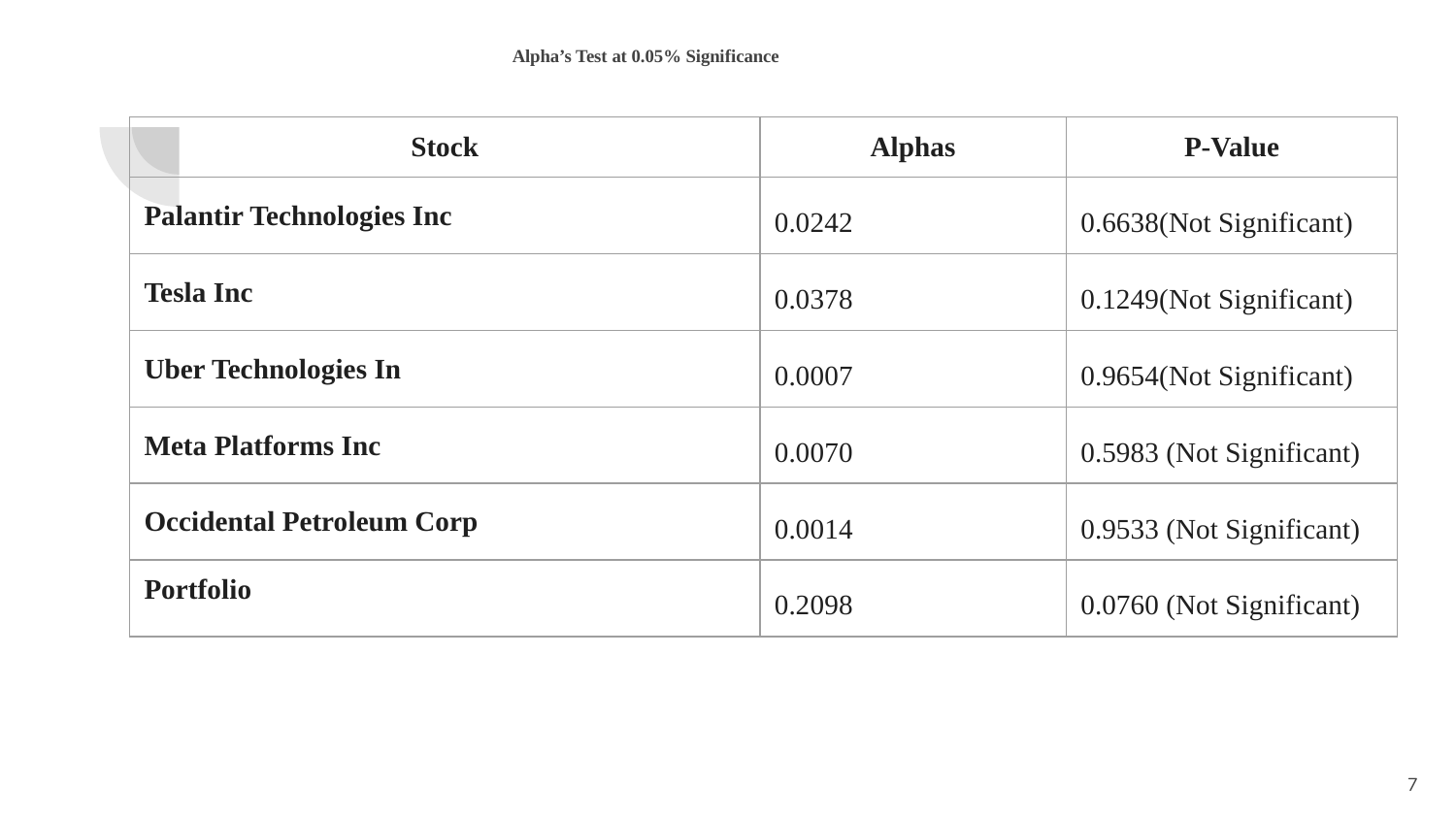

# Alpha’s Test at 0.05% Significance
| Stock | Alphas | P-Value |
| --- | --- | --- |
| Palantir Technologies Inc | 0.0242 | 0.6638(Not Significant) |
| Tesla Inc | 0.0378 | 0.1249(Not Significant) |
| Uber Technologies In | 0.0007 | 0.9654(Not Significant) |
| Meta Platforms Inc | 0.0070 | 0.5983 (Not Significant) |
| Occidental Petroleum Corp | 0.0014 | 0.9533 (Not Significant) |
| Portfolio | 0.2098 | 0.0760 (Not Significant) |
7